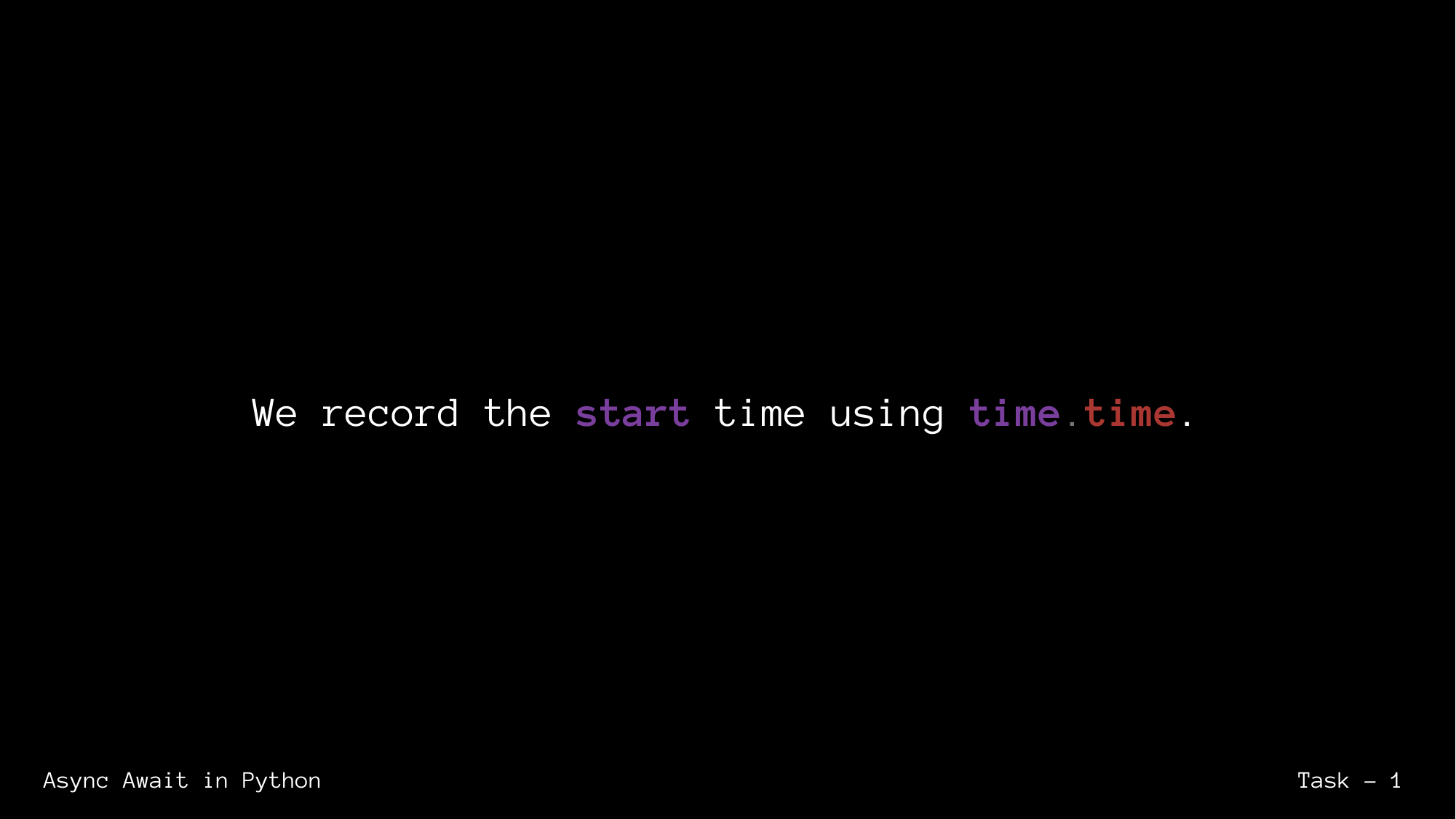

We record the start time using time.time.
Async Await in Python
Task - 1